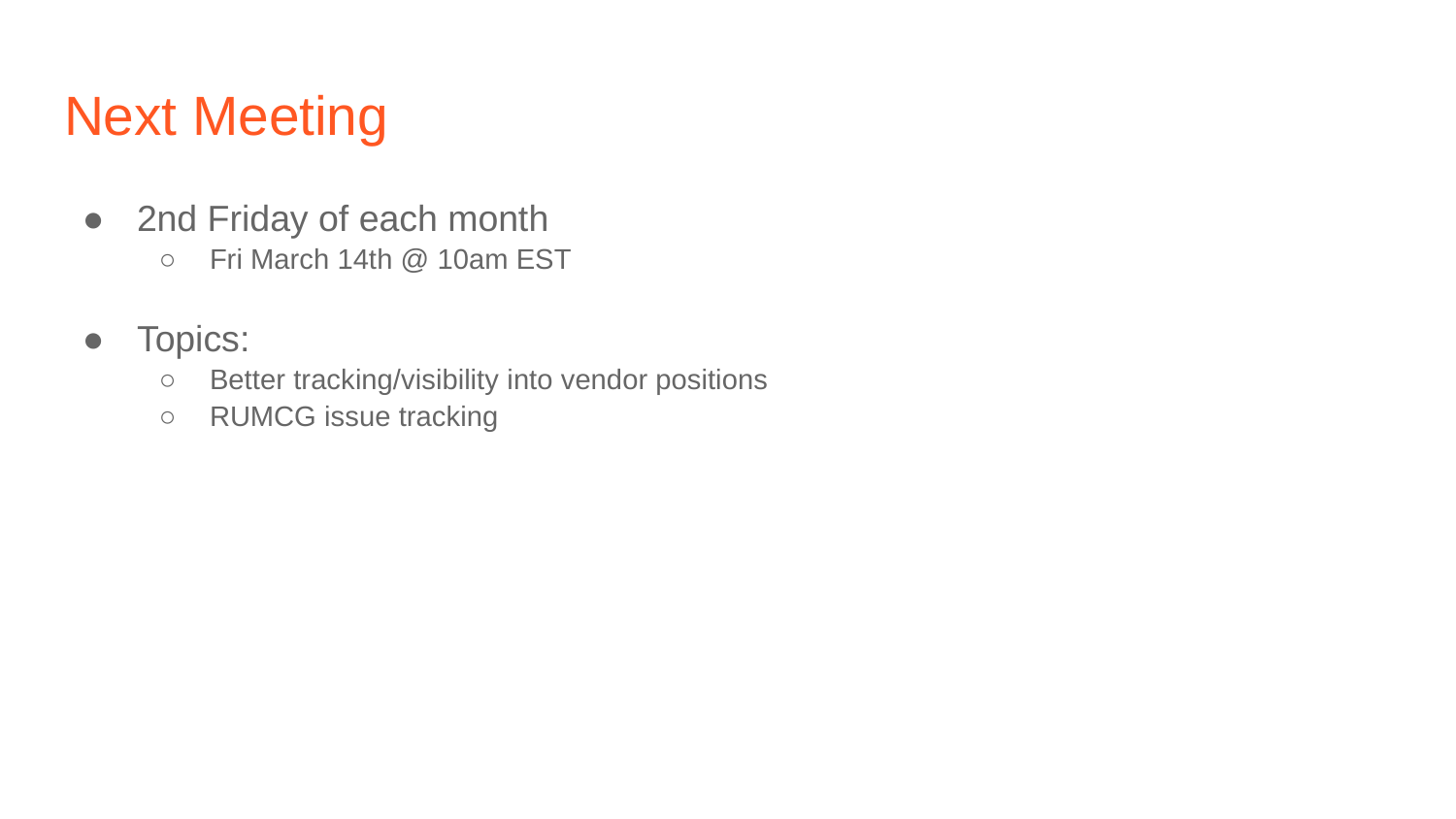

# Next Meeting
2nd Friday of each month
Fri March 14th @ 10am EST
Topics:
Better tracking/visibility into vendor positions
RUMCG issue tracking